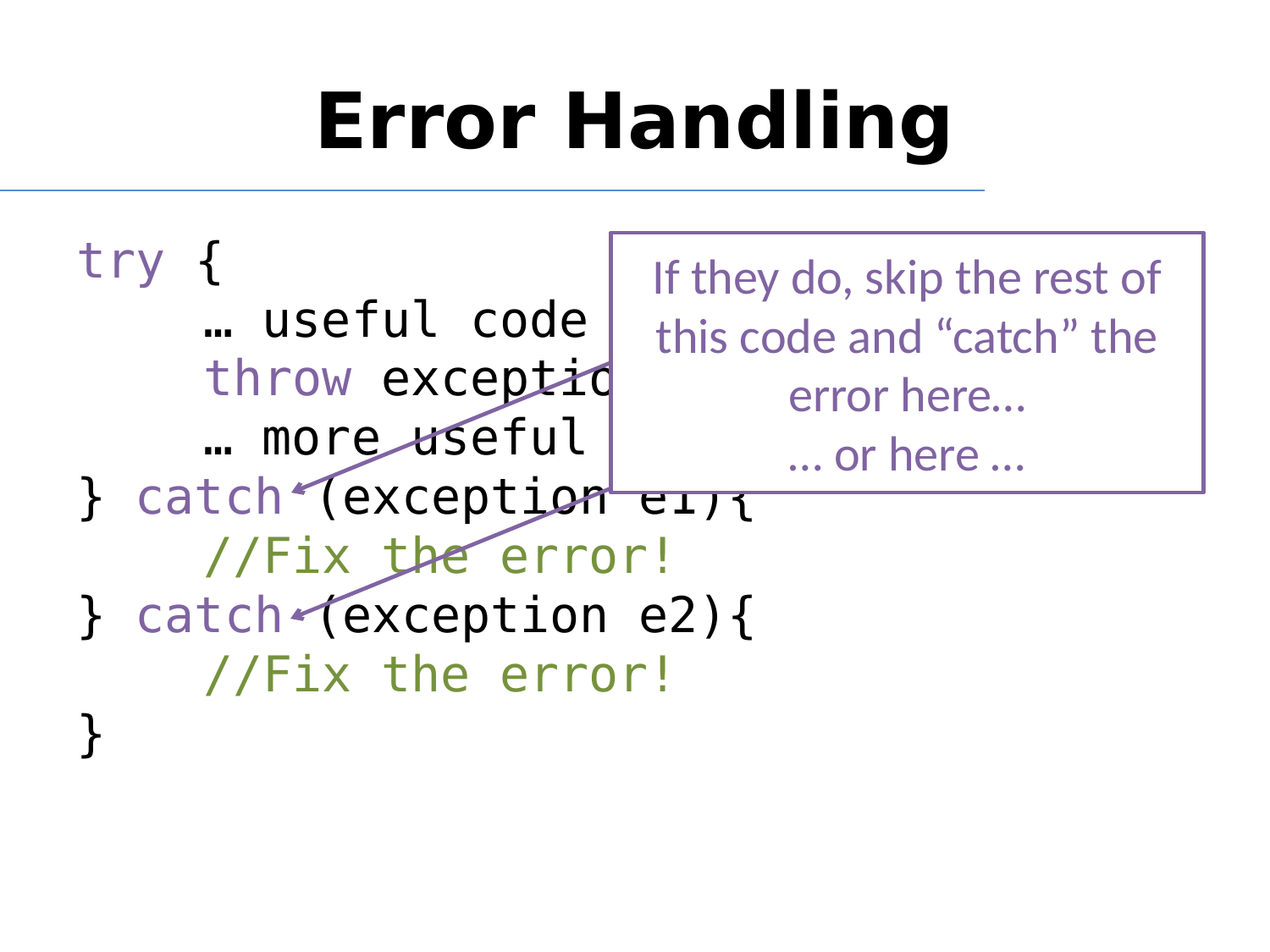

# Error Handling
try {
	… useful code
	throw exception();
	… more useful code
} catch (exception e1){
	//Fix the error!
} catch (exception e2){
	//Fix the error!
}
If they do, skip the rest of this code and “catch” the error here…
… or here …